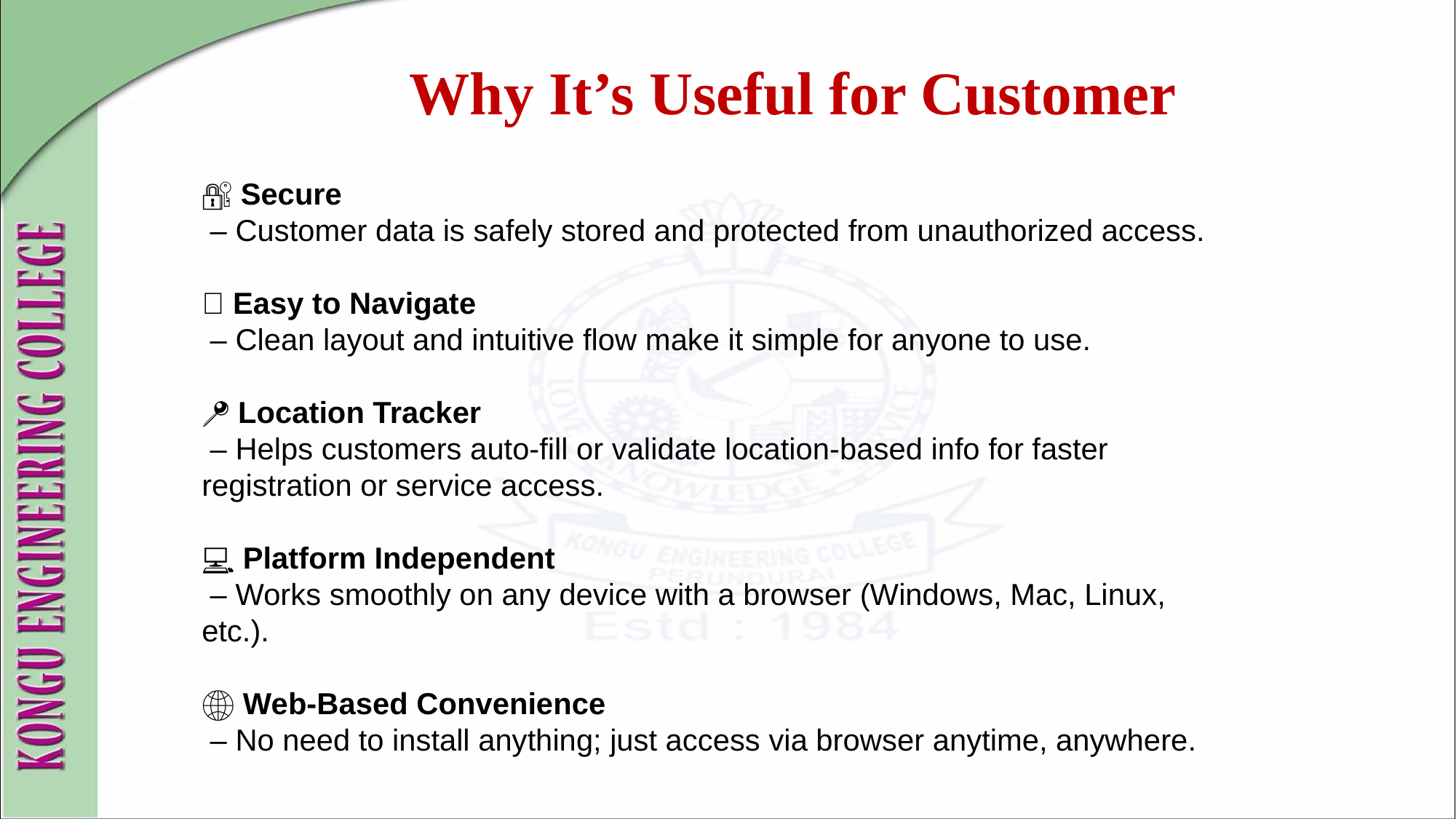

Why It’s Useful for Customer
🔐 Secure
 – Customer data is safely stored and protected from unauthorized access.
🧭 Easy to Navigate
 – Clean layout and intuitive flow make it simple for anyone to use.
📍 Location Tracker
 – Helps customers auto-fill or validate location-based info for faster registration or service access.
💻 Platform Independent
 – Works smoothly on any device with a browser (Windows, Mac, Linux, etc.).
🌐 Web-Based Convenience
 – No need to install anything; just access via browser anytime, anywhere.